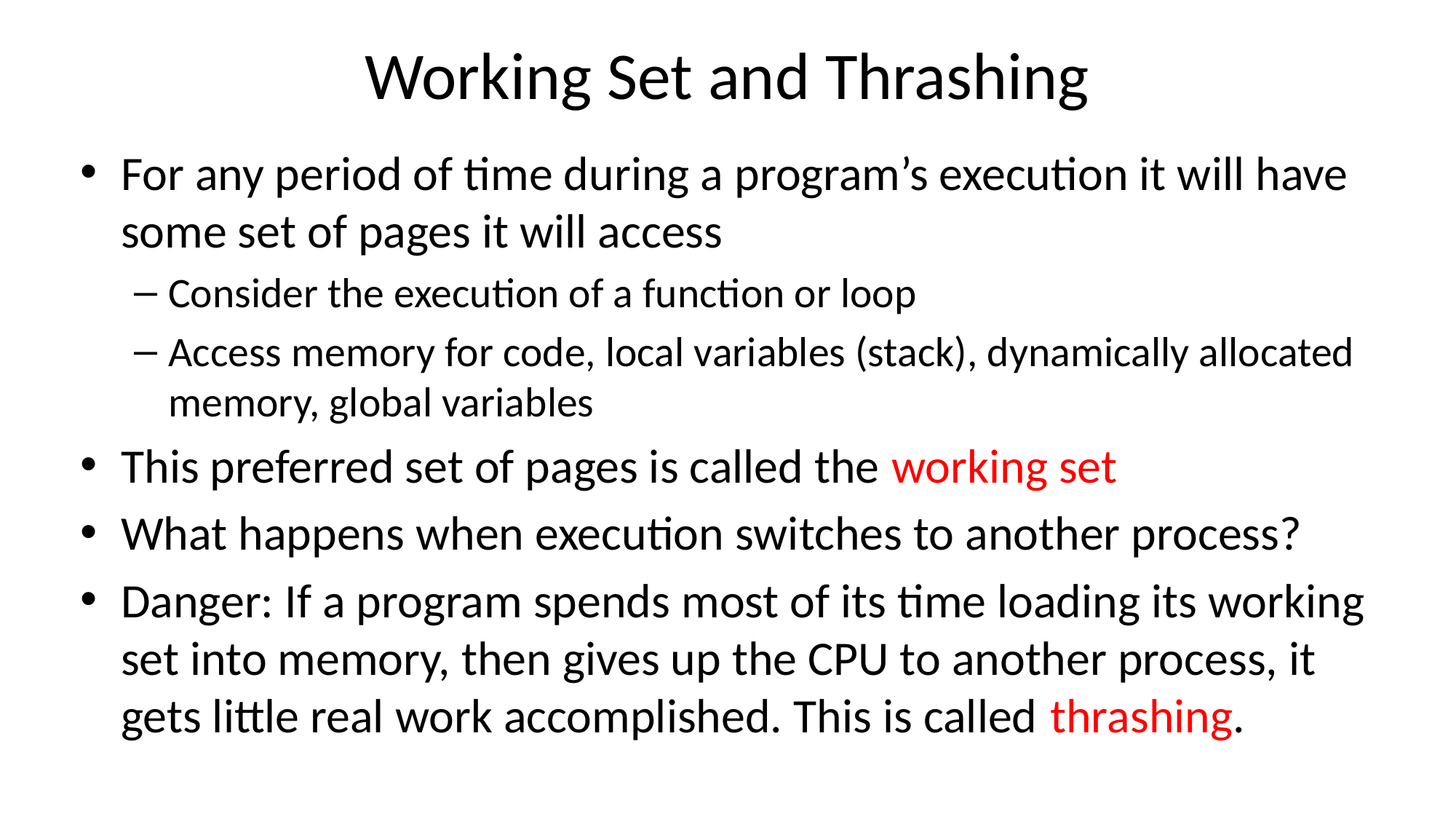

# Working Set and Thrashing
For any period of time during a program’s execution it will have some set of pages it will access
Consider the execution of a function or loop
Access memory for code, local variables (stack), dynamically allocated memory, global variables
This preferred set of pages is called the working set
What happens when execution switches to another process?
Danger: If a program spends most of its time loading its working set into memory, then gives up the CPU to another process, it gets little real work accomplished. This is called thrashing.